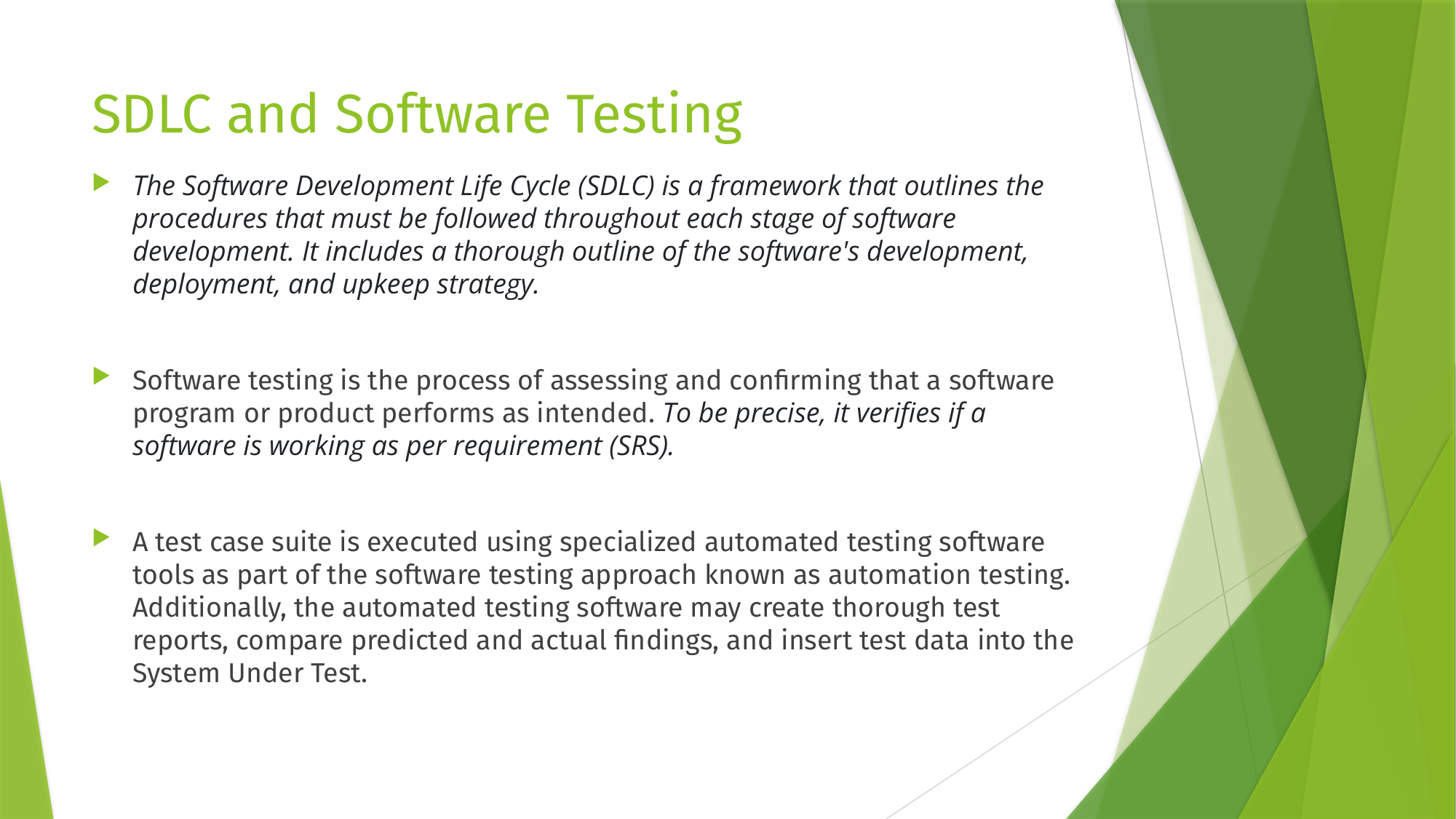

# SDLC and Software Testing
The Software Development Life Cycle (SDLC) is a framework that outlines the procedures that must be followed throughout each stage of software development. It includes a thorough outline of the software's development, deployment, and upkeep strategy.

Software testing is the process of assessing and confirming that a software program or product performs as intended. To be precise, it verifies if a software is working as per requirement (SRS).

A test case suite is executed using specialized automated testing software tools as part of the software testing approach known as automation testing. Additionally, the automated testing software may create thorough test reports, compare predicted and actual findings, and insert test data into the System Under Test.